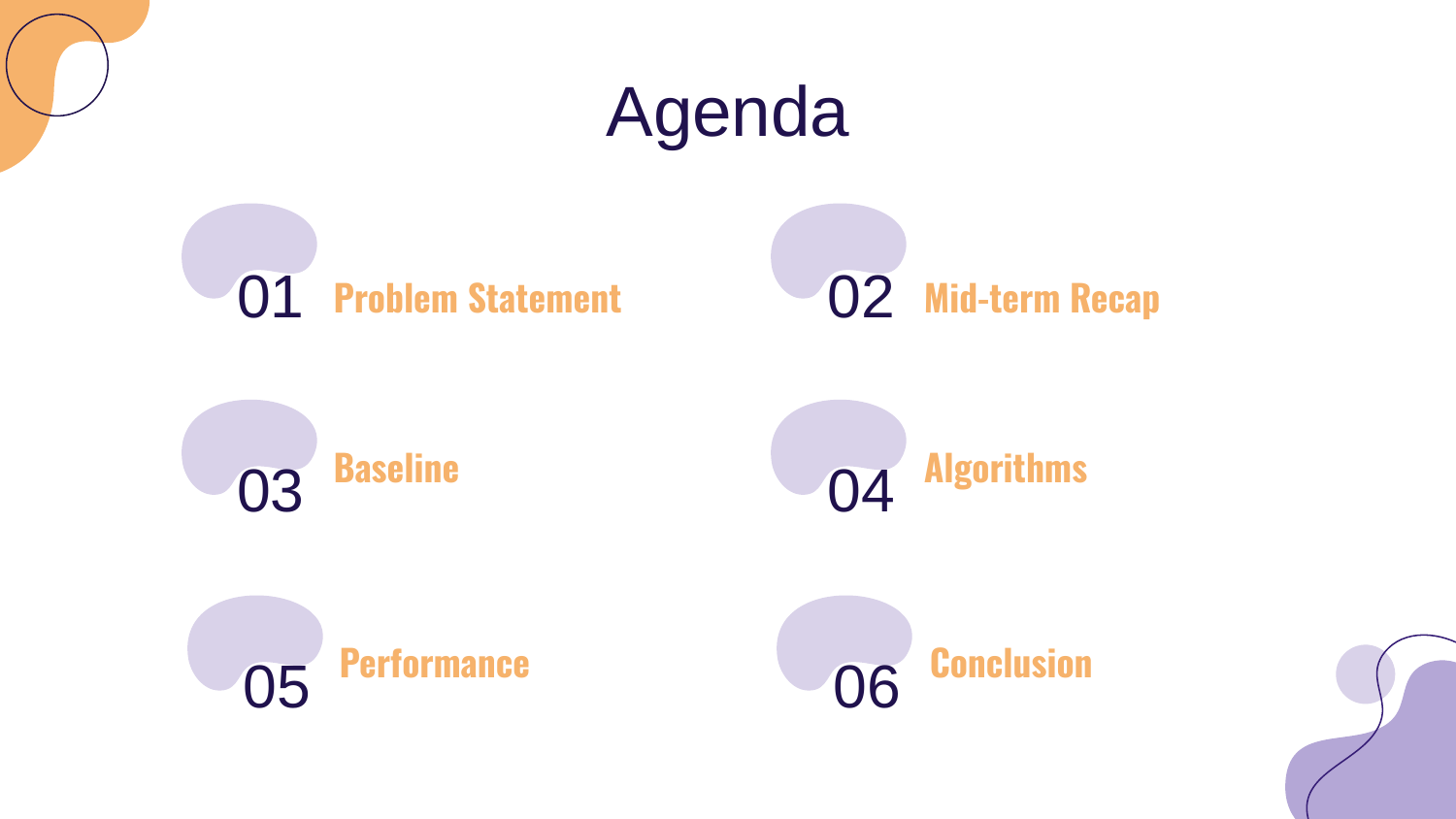

# Agenda

01
Problem Statement
02
Mid-term Recap

Baseline
Algorithms
03
04

Performance
Conclusion
05
06